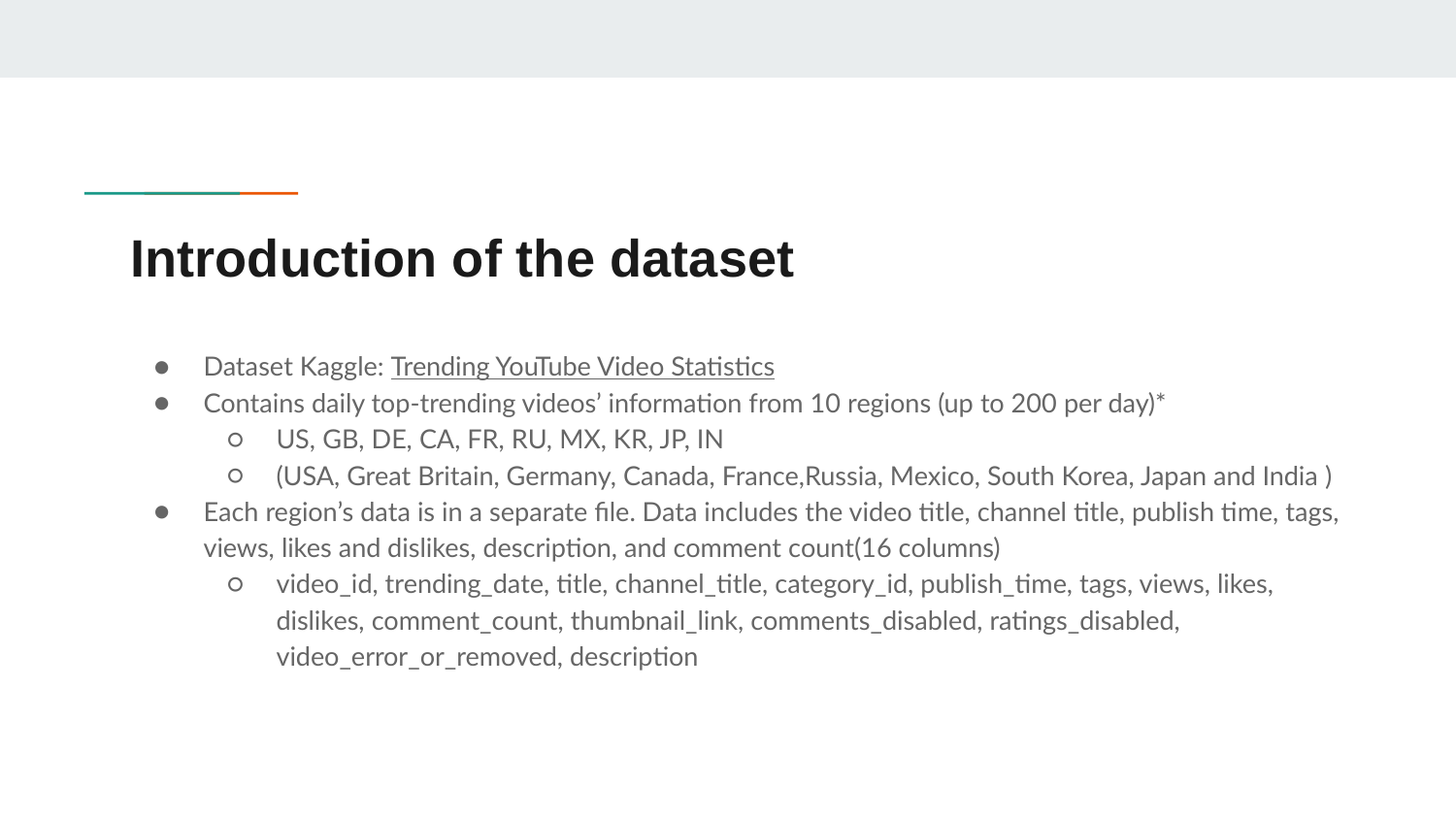

# Introduction of the dataset
Dataset Kaggle: Trending YouTube Video Statistics
Contains daily top-trending videos’ information from 10 regions (up to 200 per day)*
US, GB, DE, CA, FR, RU, MX, KR, JP, IN
(USA, Great Britain, Germany, Canada, France,Russia, Mexico, South Korea, Japan and India )
Each region’s data is in a separate file. Data includes the video title, channel title, publish time, tags, views, likes and dislikes, description, and comment count(16 columns)
video_id, trending_date, title, channel_title, category_id, publish_time, tags, views, likes, dislikes, comment_count, thumbnail_link, comments_disabled, ratings_disabled, video_error_or_removed, description